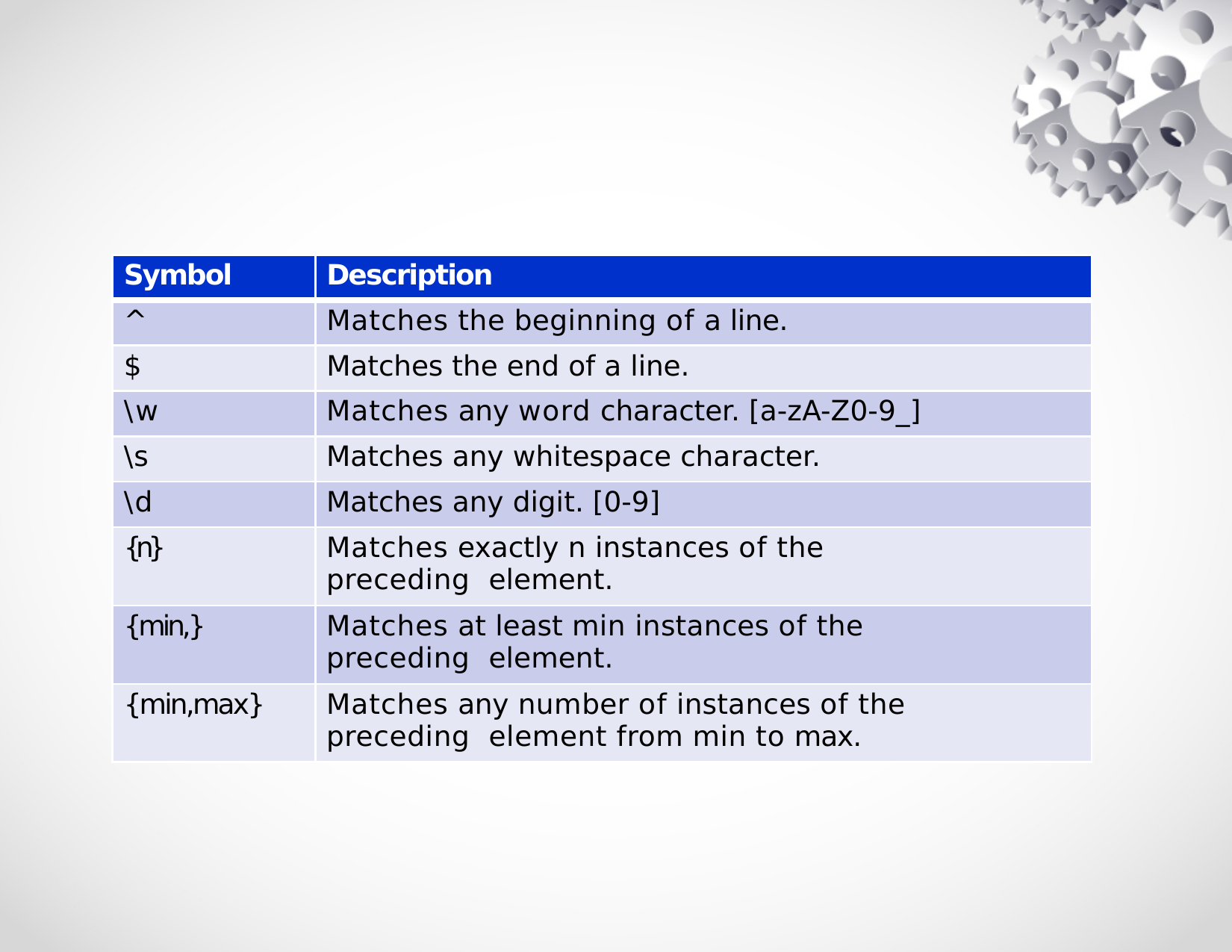

| Symbol | Description |
| --- | --- |
| ^ | Matches the beginning of a line. |
| $ | Matches the end of a line. |
| \w | Matches any word character. [a-zA-Z0-9\_] |
| \s | Matches any whitespace character. |
| \d | Matches any digit. [0-9] |
| {n} | Matches exactly n instances of the preceding element. |
| {min,} | Matches at least min instances of the preceding element. |
| {min,max} | Matches any number of instances of the preceding element from min to max. |